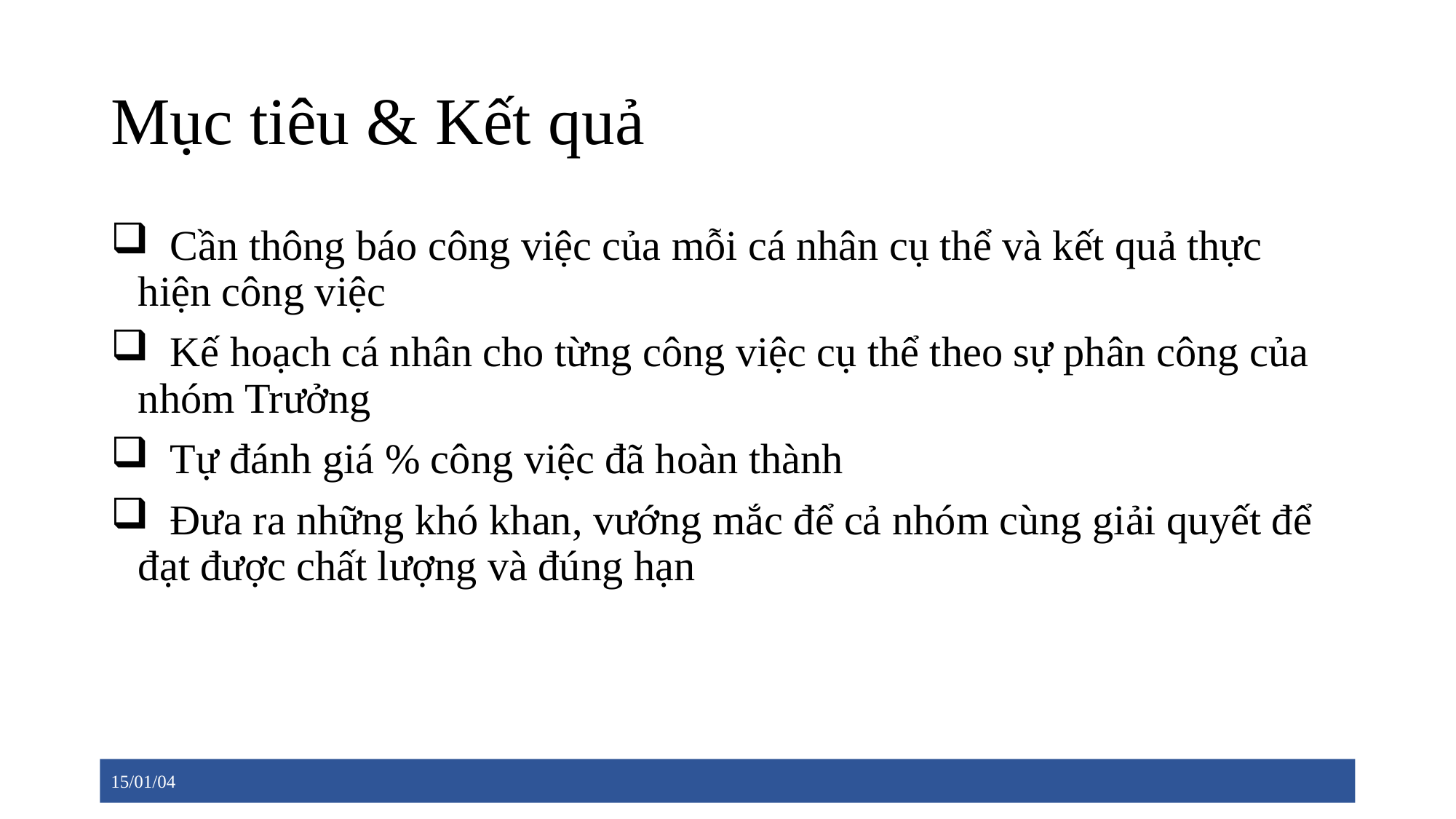

# Mục tiêu & Kết quả
  Cần thông báo công việc của mỗi cá nhân cụ thể và kết quả thực hiện công việc
  Kế hoạch cá nhân cho từng công việc cụ thể theo sự phân công của nhóm Trưởng
  Tự đánh giá % công việc đã hoàn thành
  Đưa ra những khó khan, vướng mắc để cả nhóm cùng giải quyết để đạt được chất lượng và đúng hạn
15/01/04
13